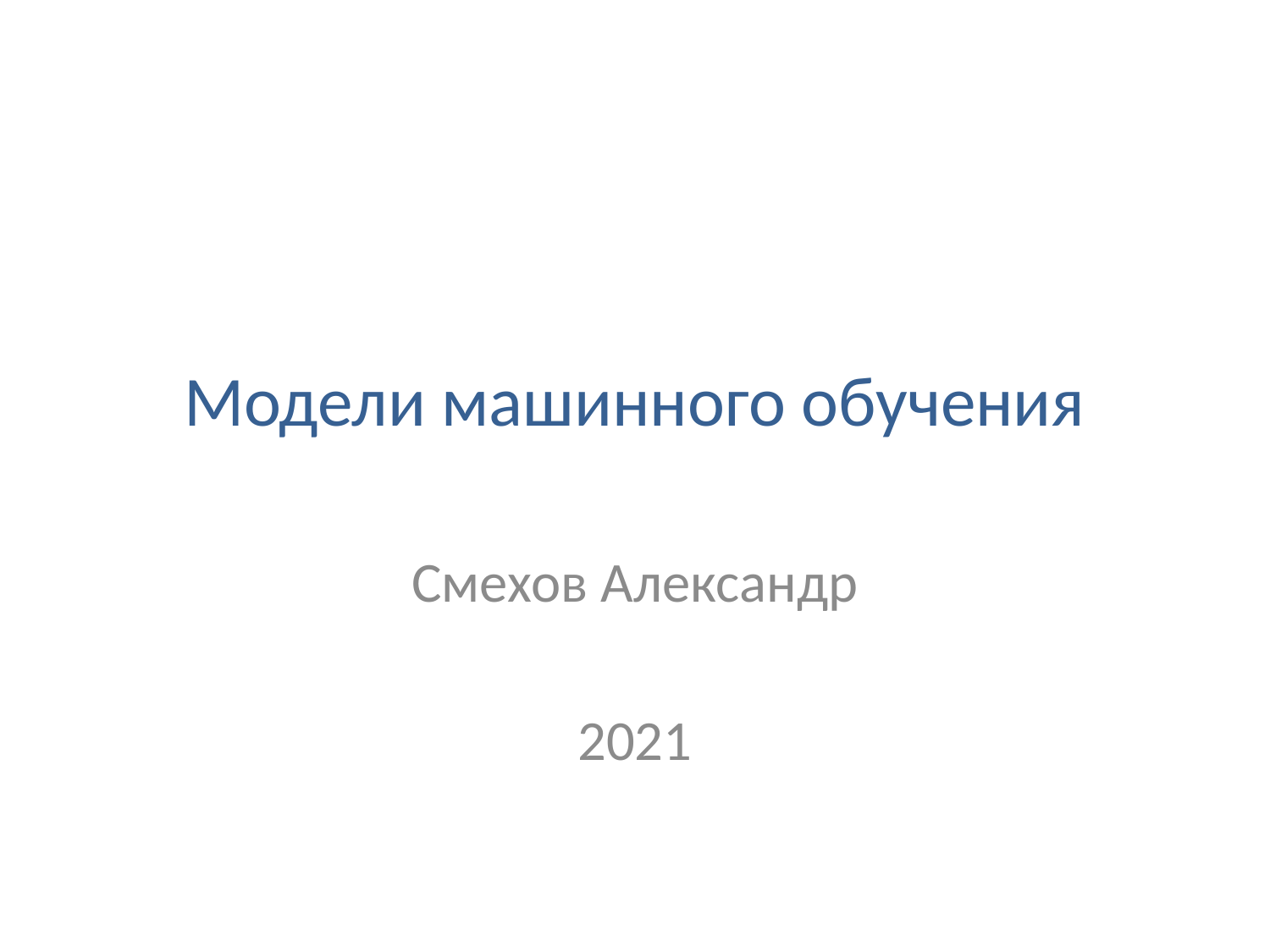

# Модели машинного обучения
Смехов Александр

2021